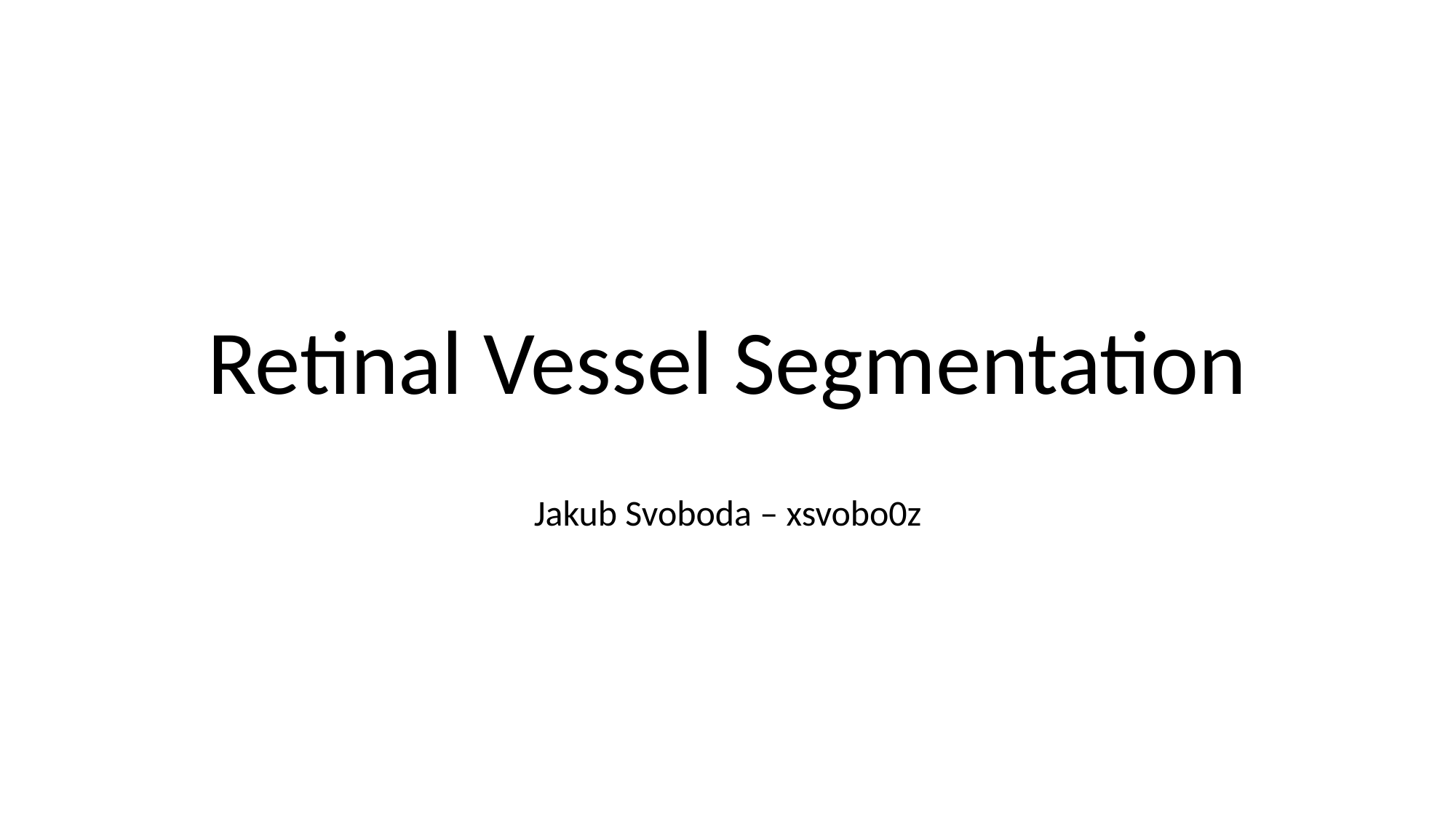

# Retinal Vessel Segmentation

Jakub Svoboda – xsvobo0z